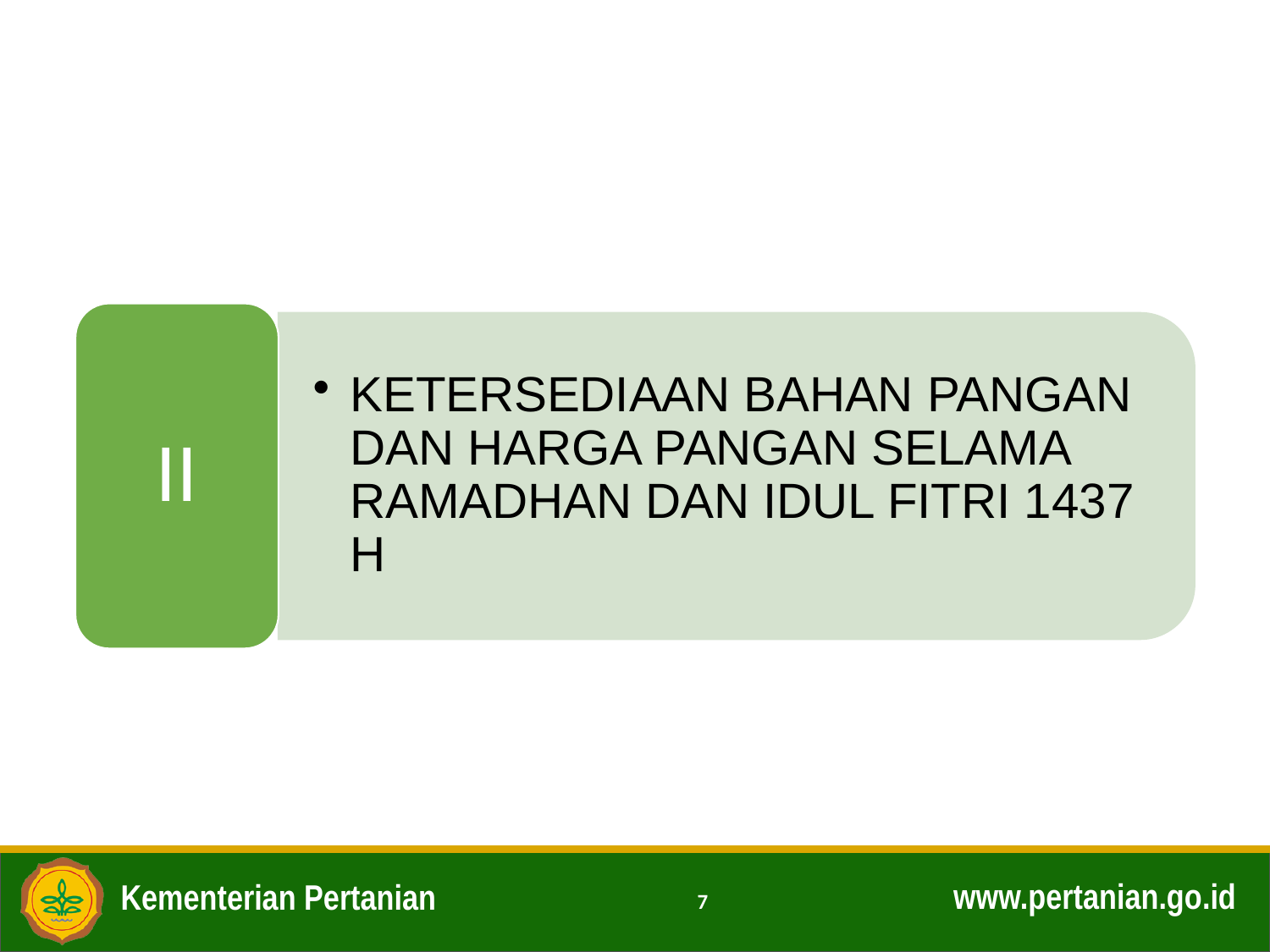

II

KETERSEDIAAN BAHAN PANGAN DAN HARGA PANGAN SELAMA RAMADHAN DAN IDUL FITRI 1437 H
7